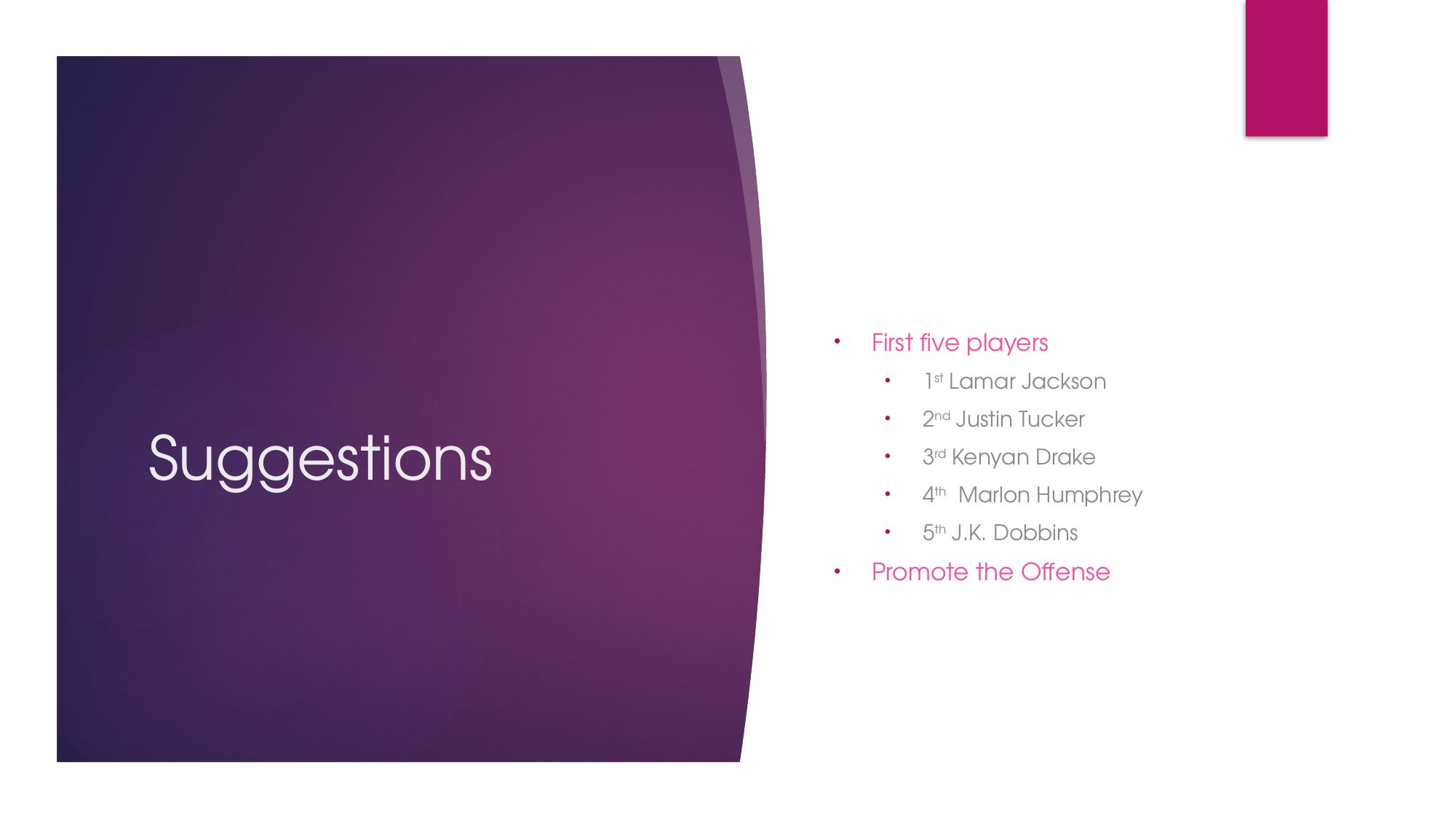

First five players
1st Lamar Jackson
2nd Justin Tucker
3rd Kenyan Drake
4th  Marlon Humphrey
5th J.K. Dobbins
Promote the Offense
# Suggestions